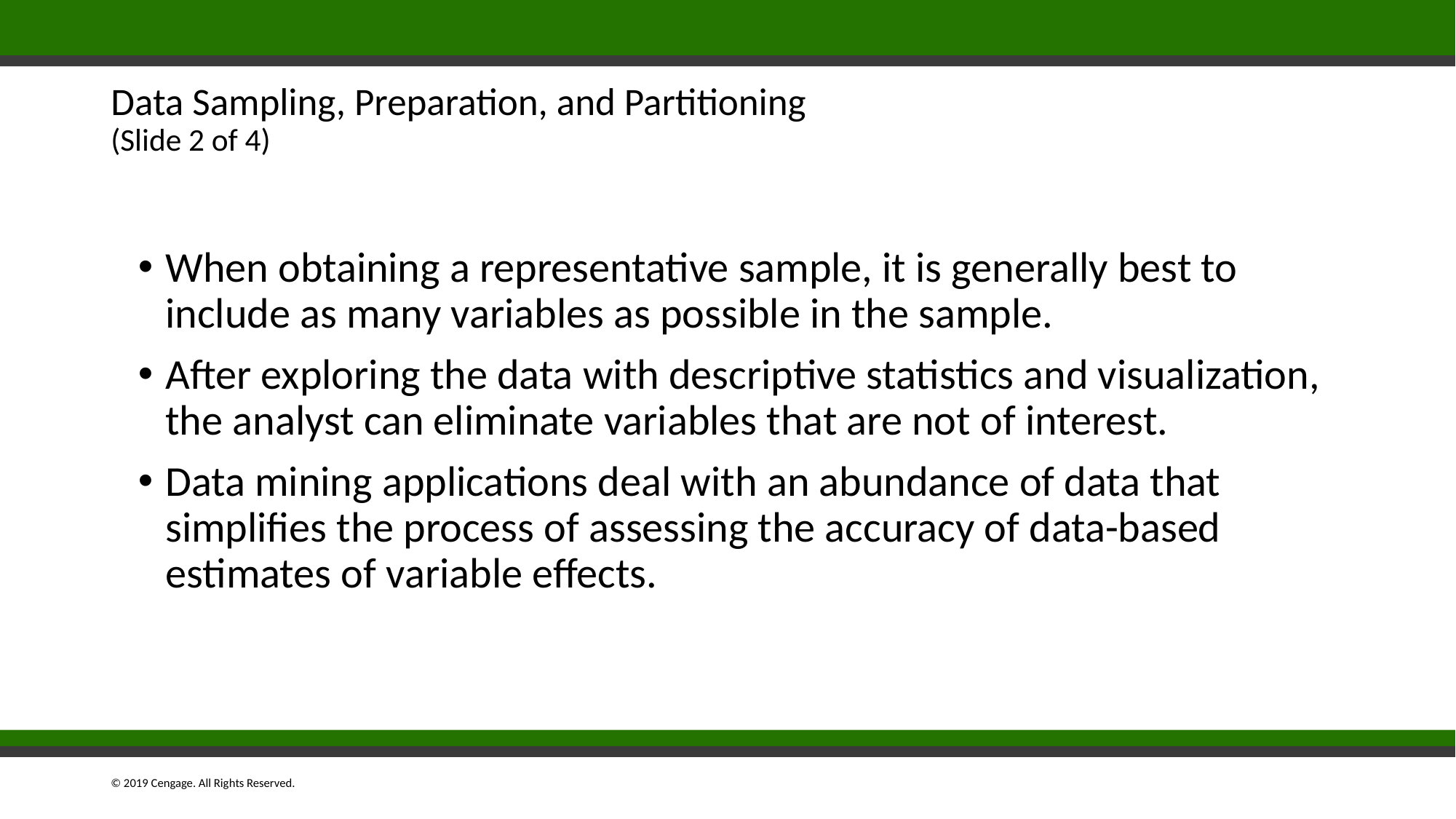

# Data Sampling, Preparation, and Partitioning (Slide 2 of 4)
When obtaining a representative sample, it is generally best to include as many variables as possible in the sample.
After exploring the data with descriptive statistics and visualization, the analyst can eliminate variables that are not of interest.
Data mining applications deal with an abundance of data that simplifies the process of assessing the accuracy of data-based estimates of variable effects.